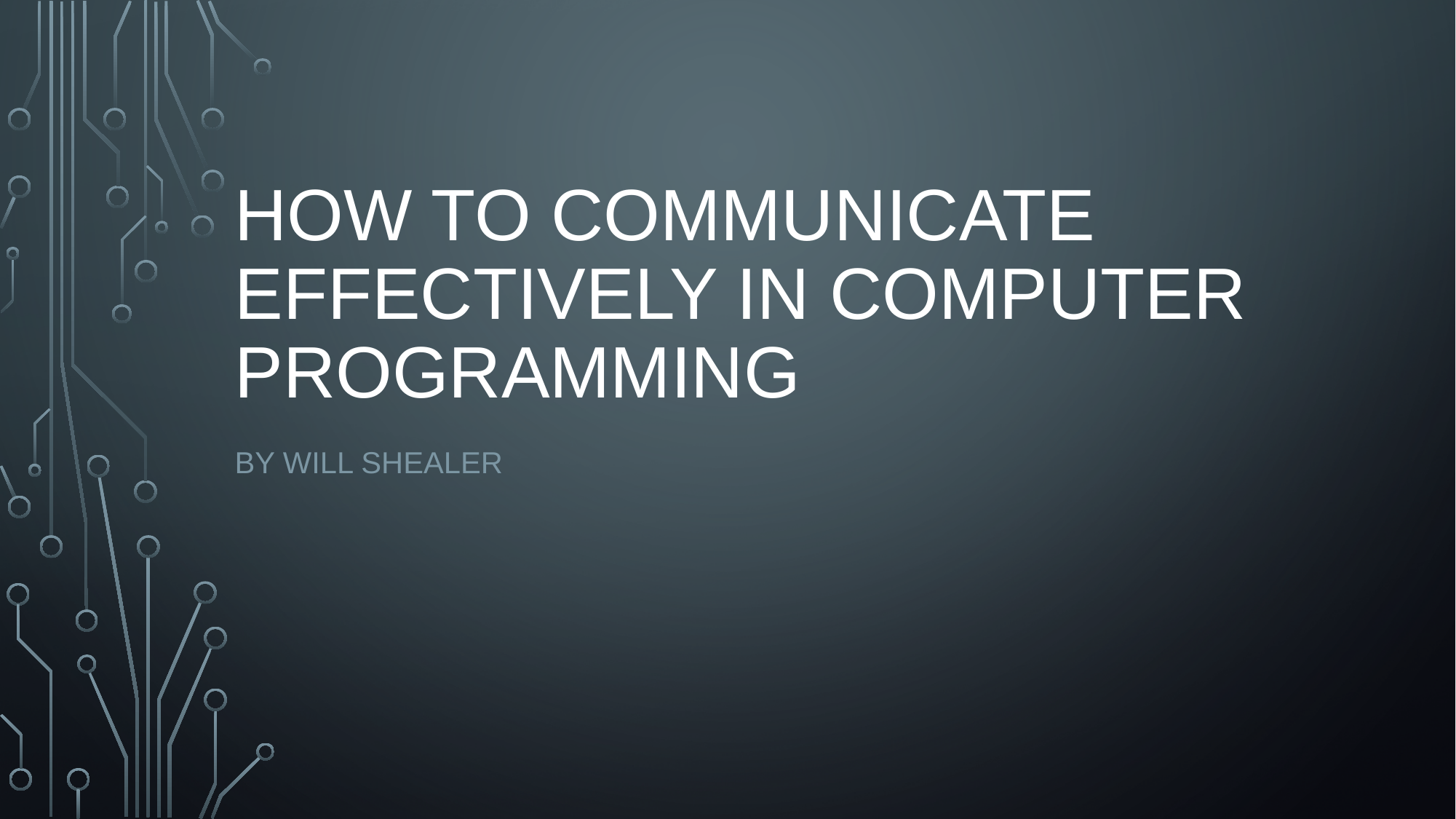

# How to communicate effectively in computer programming
By Will Shealer